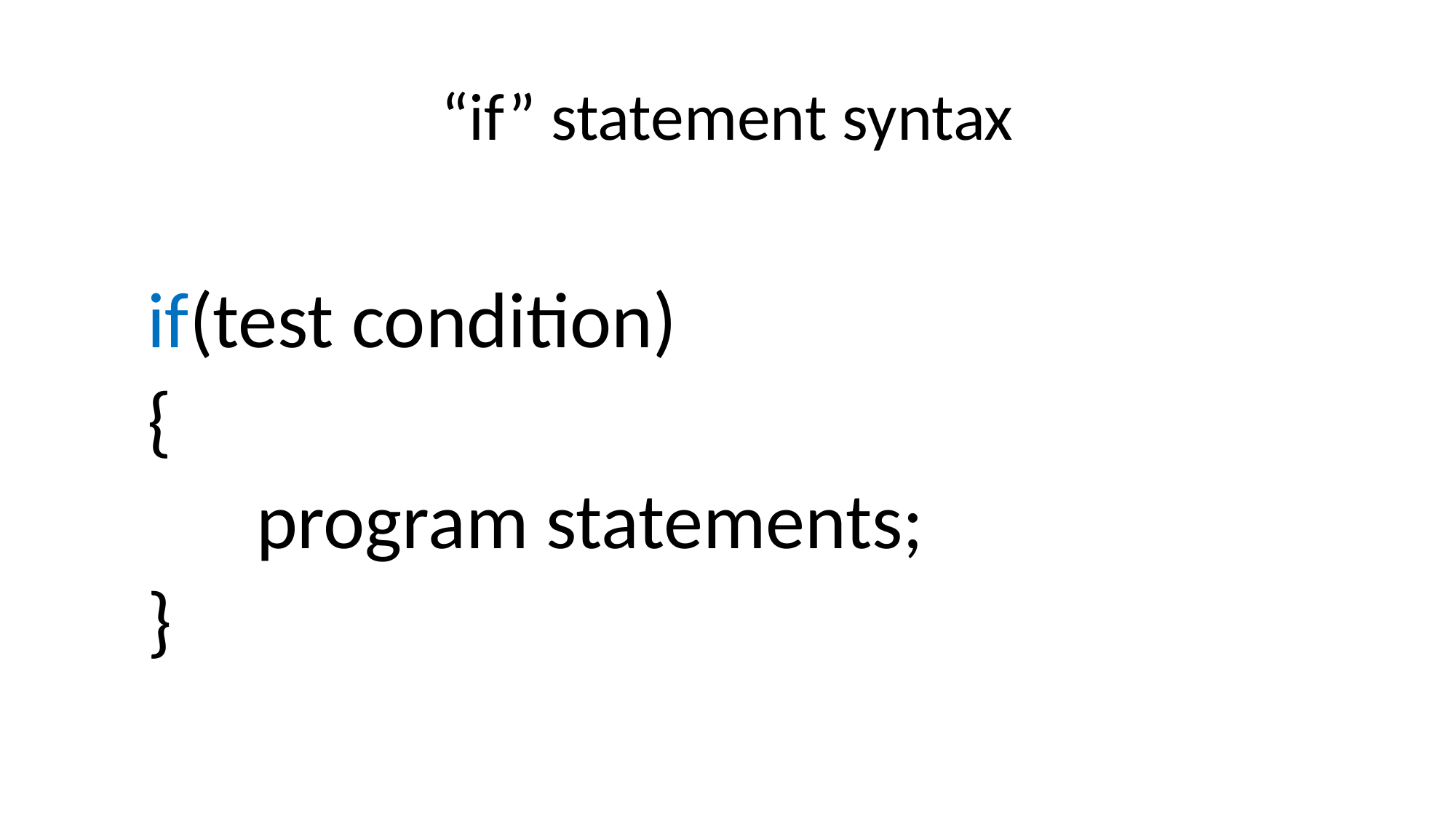

# “if” statement syntax
if(test condition)
{
	program statements;
}